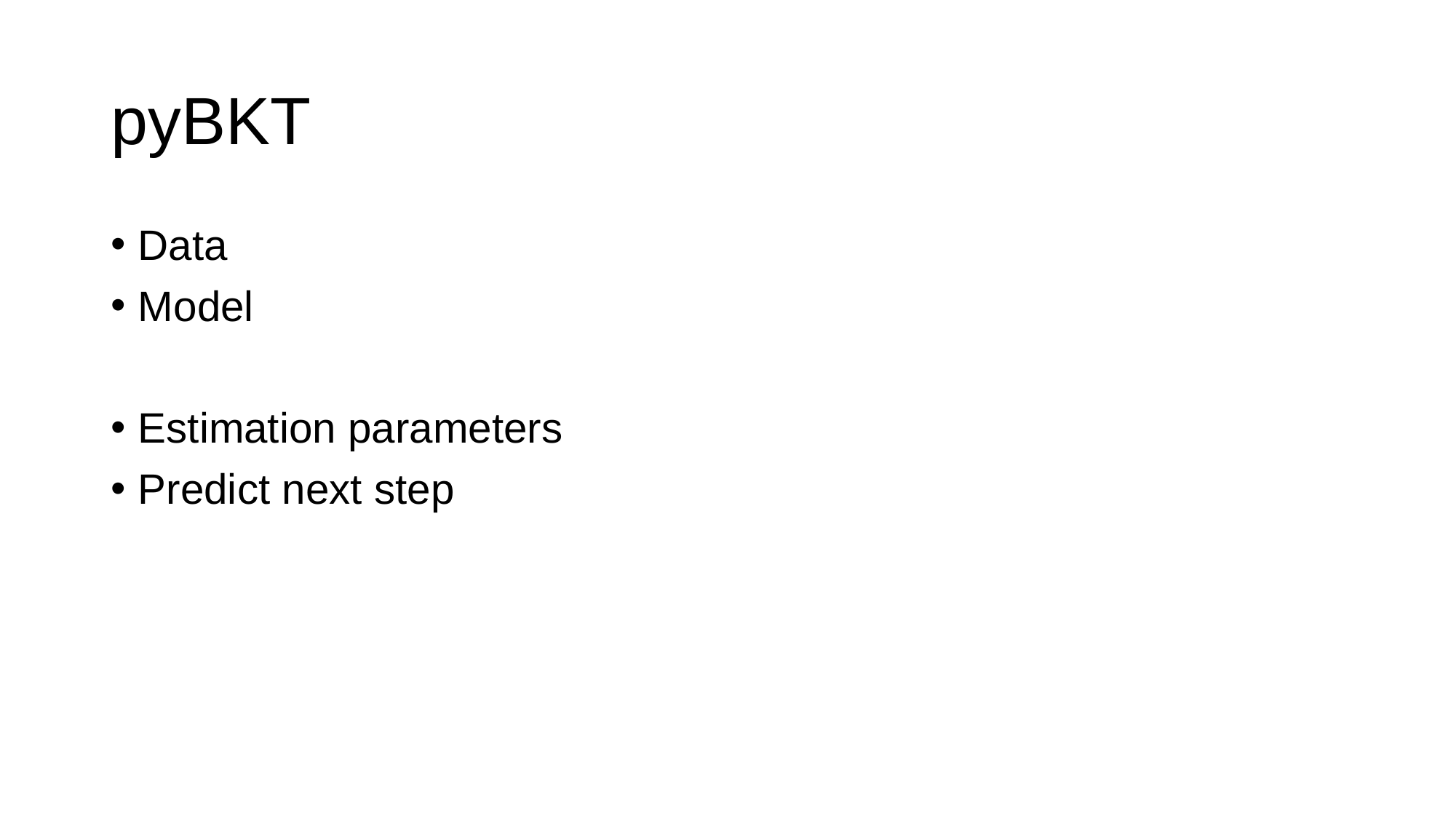

# pyBKT
Data
Model

Estimation parameters
Predict next step